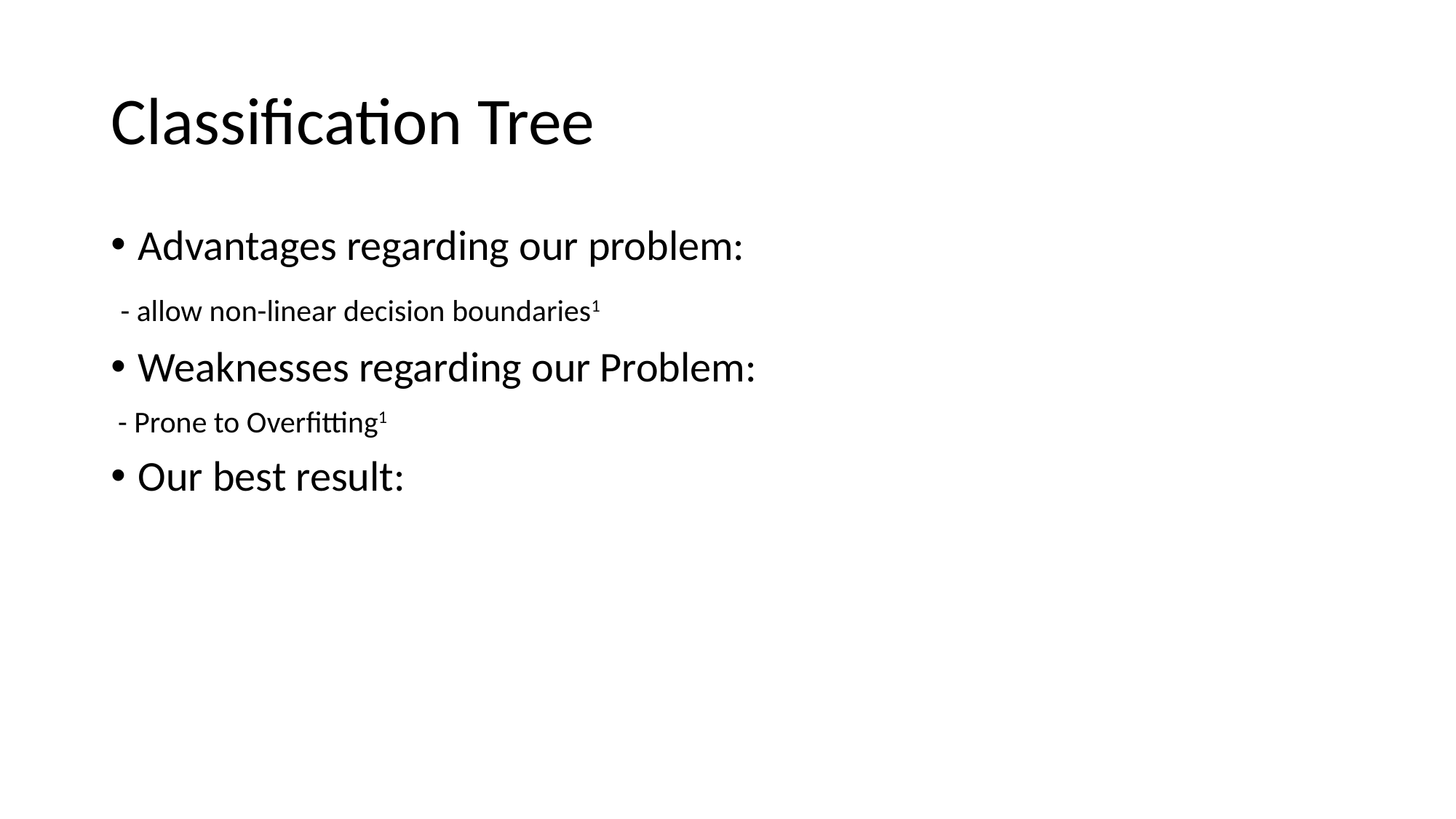

# Classification Tree
Advantages regarding our problem:
 - allow non-linear decision boundaries1
Weaknesses regarding our Problem:
 - Prone to Overfitting1
Our best result: